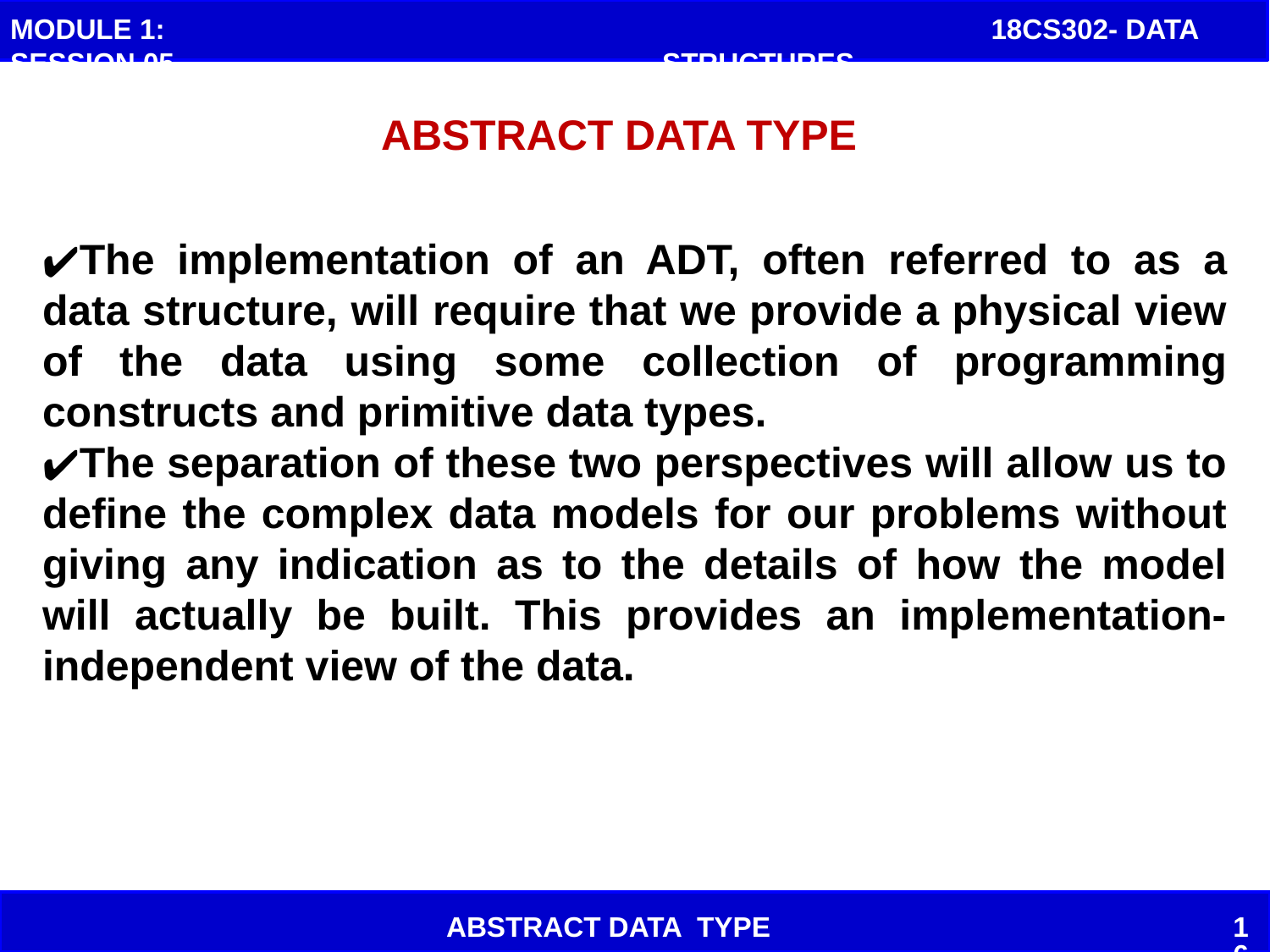

MODULE 1: SESSION 05
                                          18CS302- DATA   STRUCTURES
# ABSTRACT DATA TYPE
The implementation of an ADT, often referred to as a data structure, will require that we provide a physical view of the data using some collection of programming constructs and primitive data types.
The separation of these two perspectives will allow us to define the complex data models for our problems without giving any indication as to the details of how the model will actually be built. This provides an implementation-independent view of the data.

ABSTRACT DATA  TYPE
16